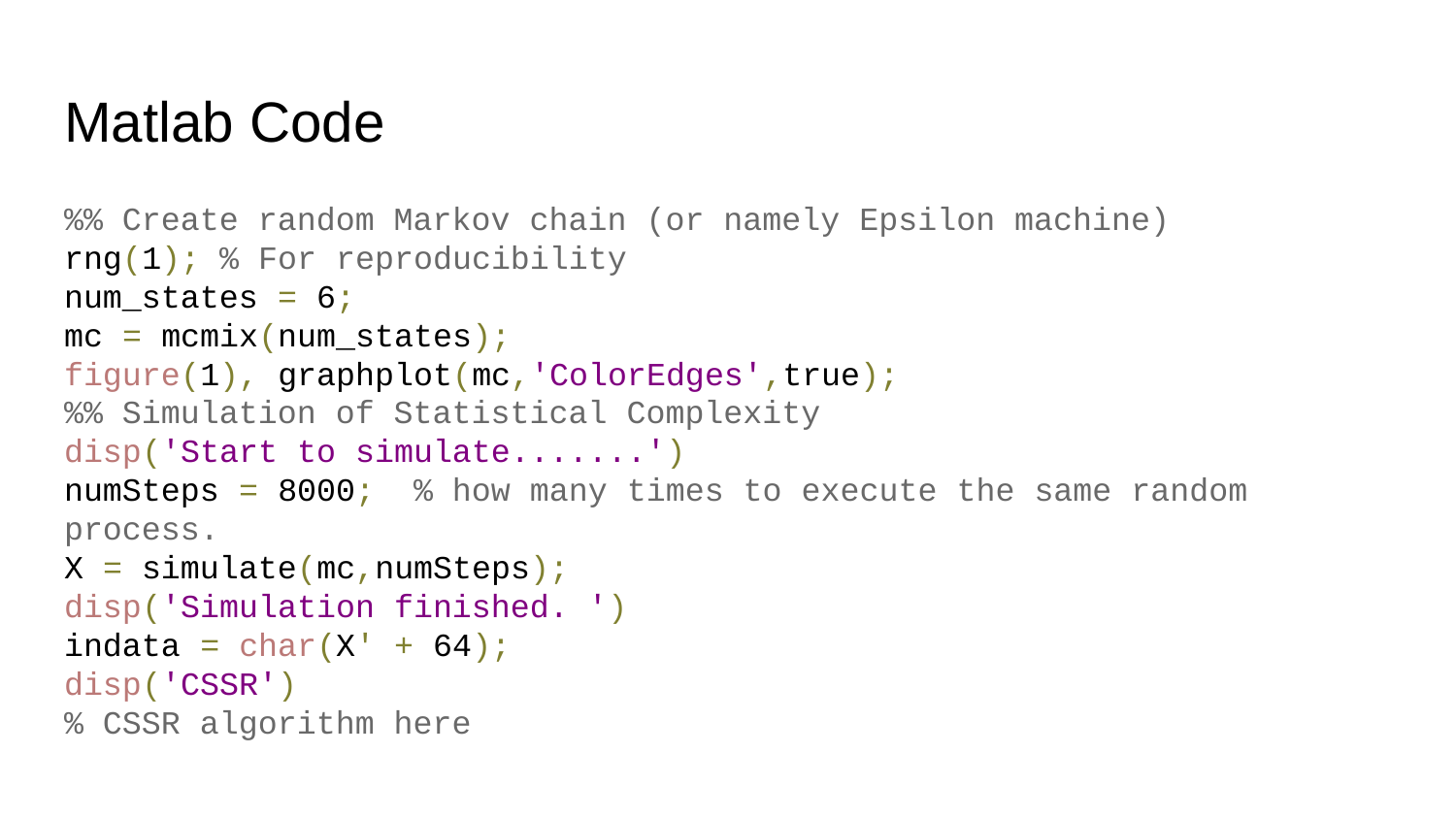

# Matlab Code
%% Create random Markov chain (or namely Epsilon machine)
rng(1); % For reproducibility
num_states = 6;
mc = mcmix(num_states);
figure(1), graphplot(mc,'ColorEdges',true);
%% Simulation of Statistical Complexity
disp('Start to simulate.......')
numSteps = 8000;  % how many times to execute the same random process.
X = simulate(mc,numSteps);
disp('Simulation finished. ')
indata = char(X' + 64);
disp('CSSR')
% CSSR algorithm here